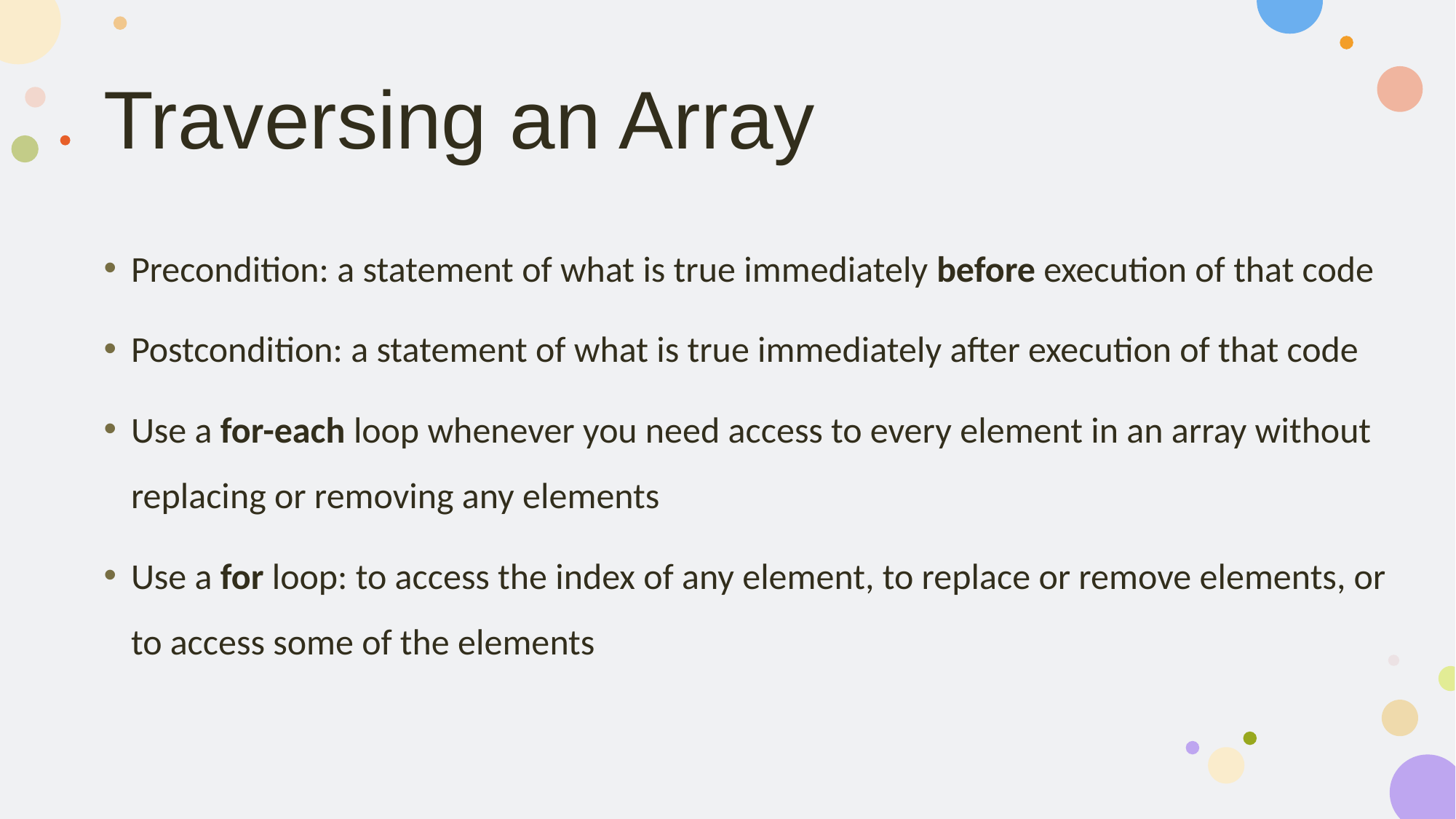

# Traversing an Array
Precondition: a statement of what is true immediately before execution of that code
Postcondition: a statement of what is true immediately after execution of that code
Use a for-each loop whenever you need access to every element in an array without replacing or removing any elements
Use a for loop: to access the index of any element, to replace or remove elements, or to access some of the elements